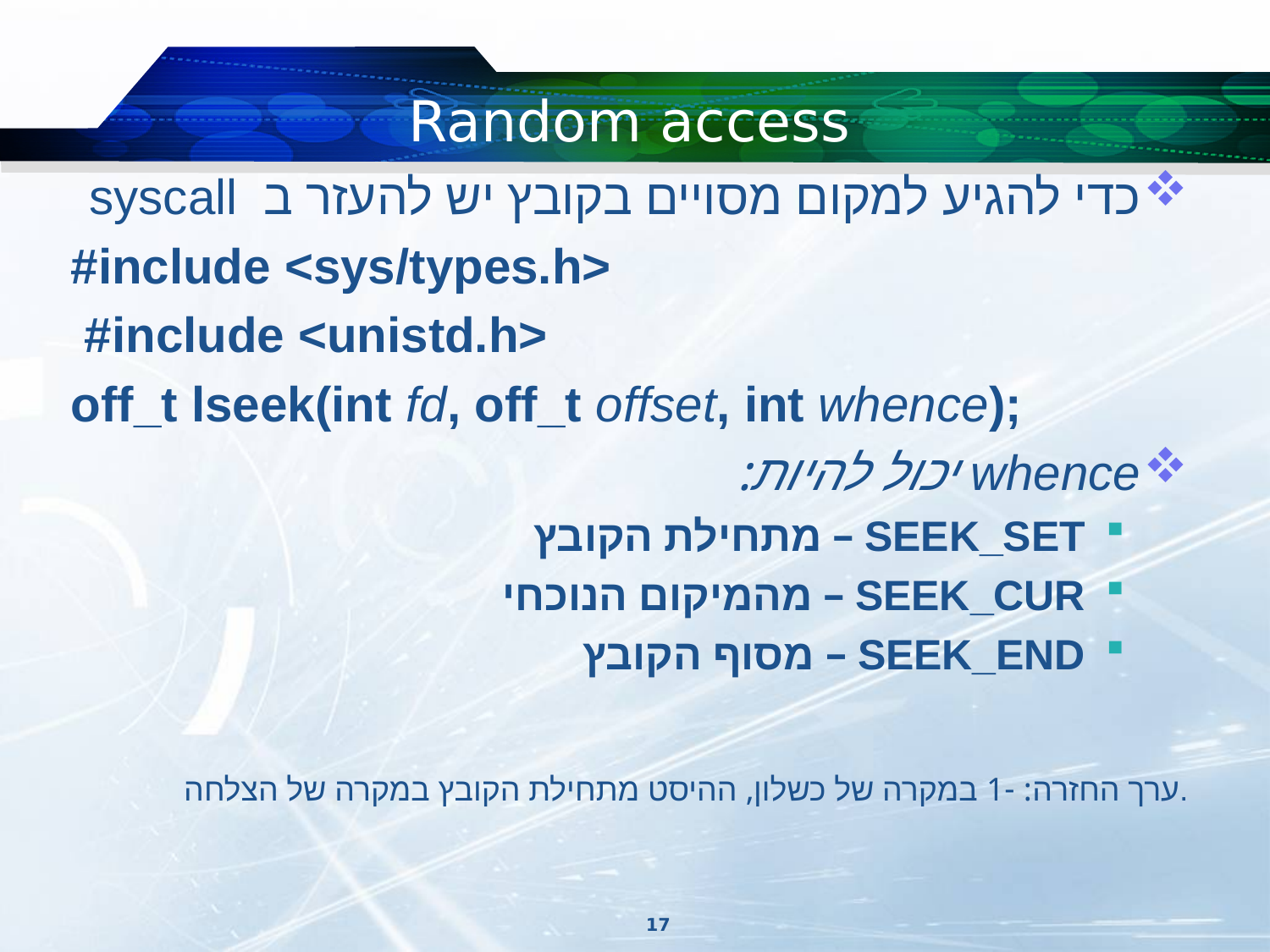

# Random access
כדי להגיע למקום מסויים בקובץ יש להעזר ב  syscall
#include <sys/types.h>
 #include <unistd.h>
off_t lseek(int fd, off_t offset, int whence);
whence יכול להיות:
SEEK_SET – מתחילת הקובץ
SEEK_CUR – מהמיקום הנוכחי
SEEK_END – מסוף הקובץ

ערך החזרה: -1 במקרה של כשלון, ההיסט מתחילת הקובץ במקרה של הצלחה.
17